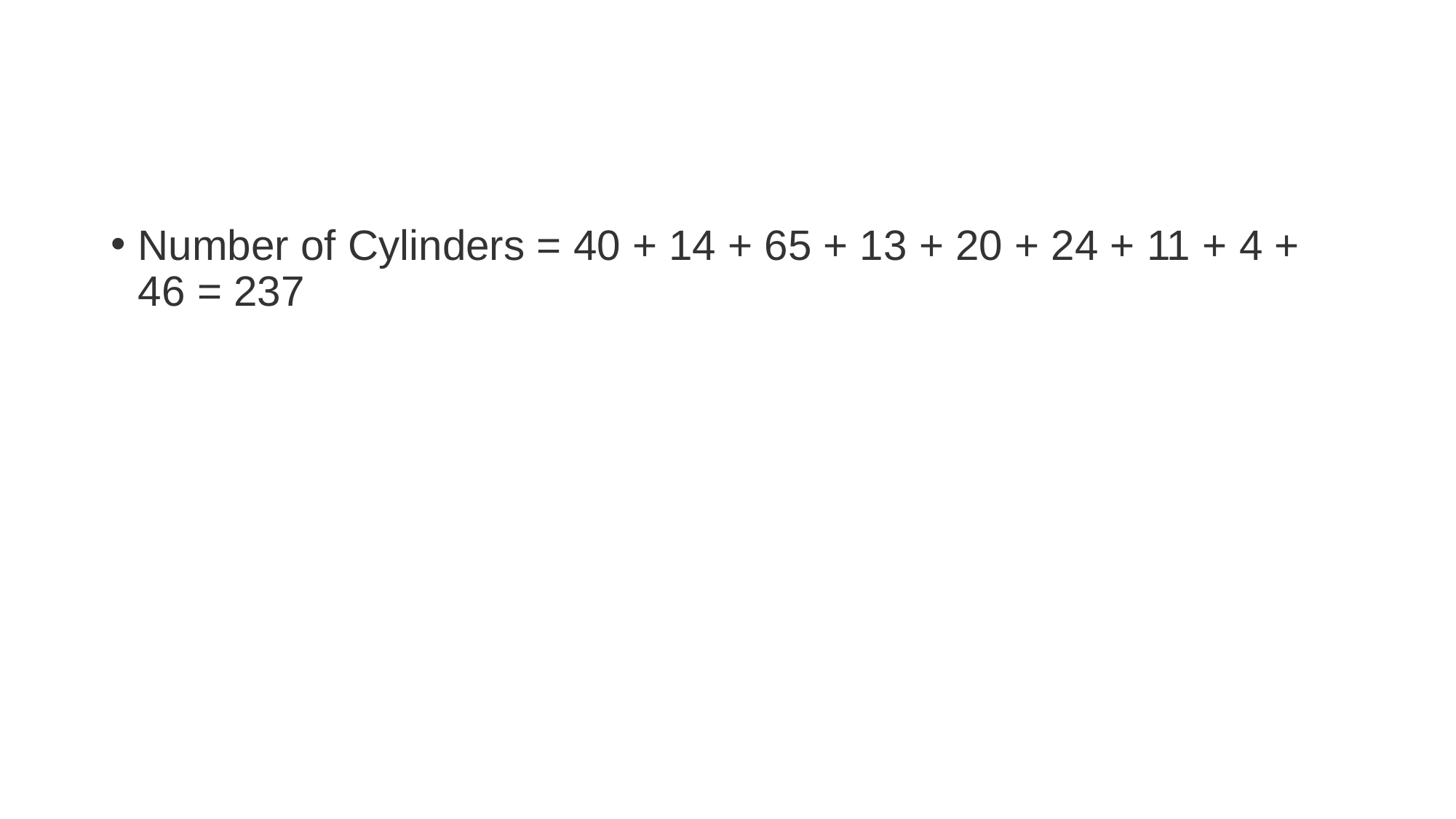

Number of Cylinders = 40 + 14 + 65 + 13 + 20 + 24 + 11 + 4 + 46 = 237